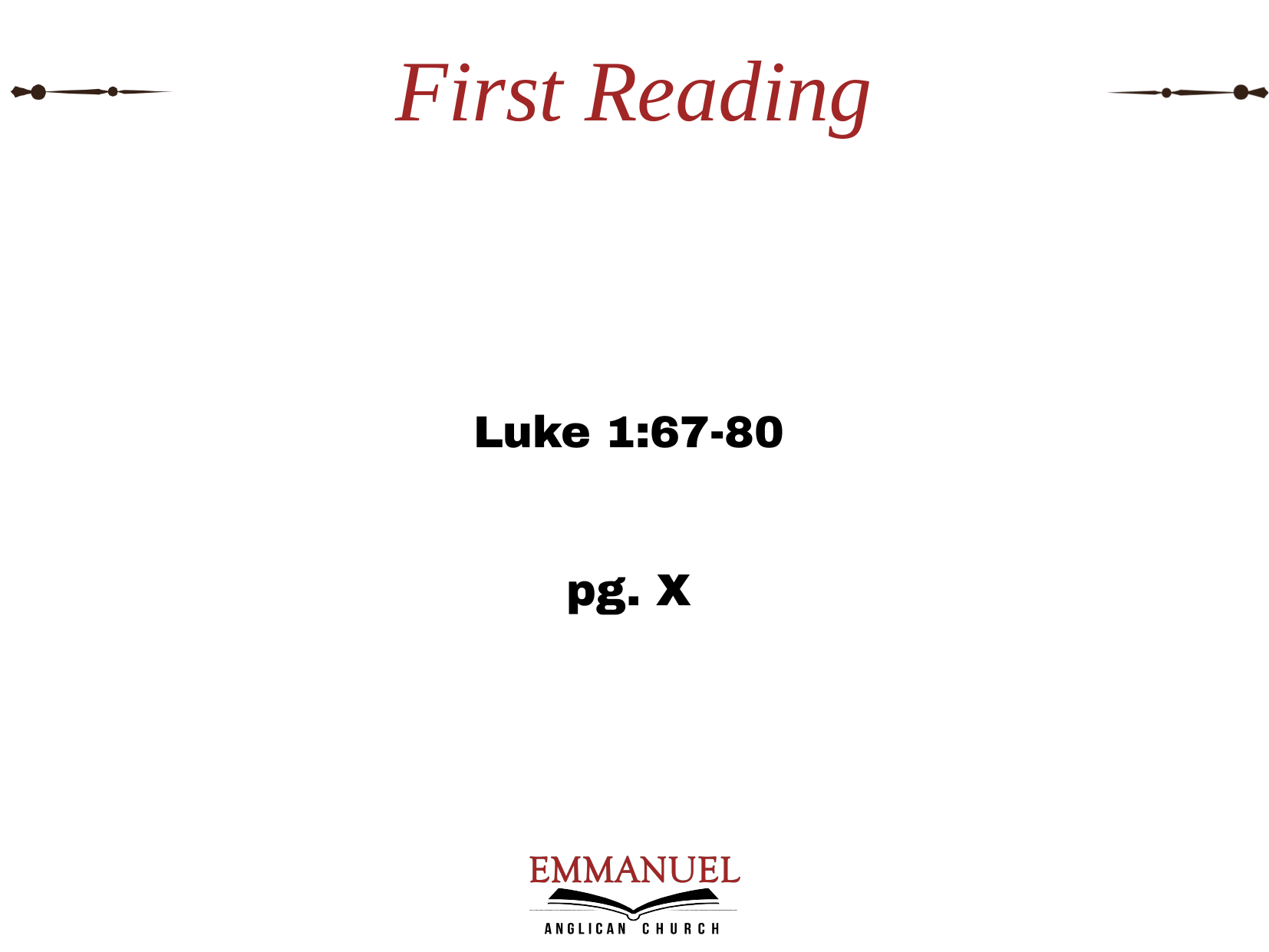

# First Reading
Luke 1:67-80

pg. X